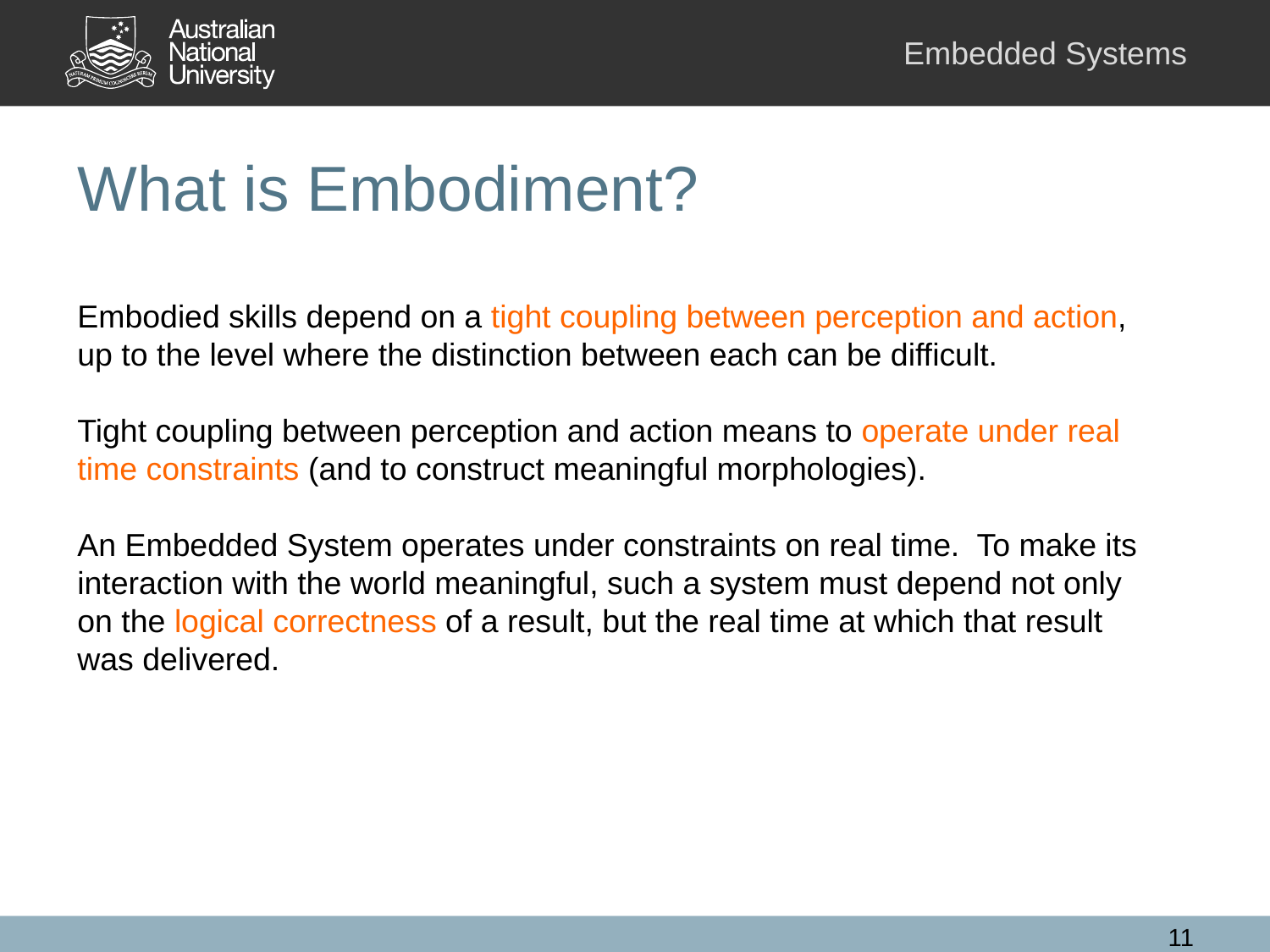

# What is Embodiment?
Embodied skills depend on a tight coupling between perception and action, up to the level where the distinction between each can be difficult.

Tight coupling between perception and action means to operate under real time constraints (and to construct meaningful morphologies).

An Embedded System operates under constraints on real time.  To make its interaction with the world meaningful, such a system must depend not only on the logical correctness of a result, but the real time at which that result was delivered.
11